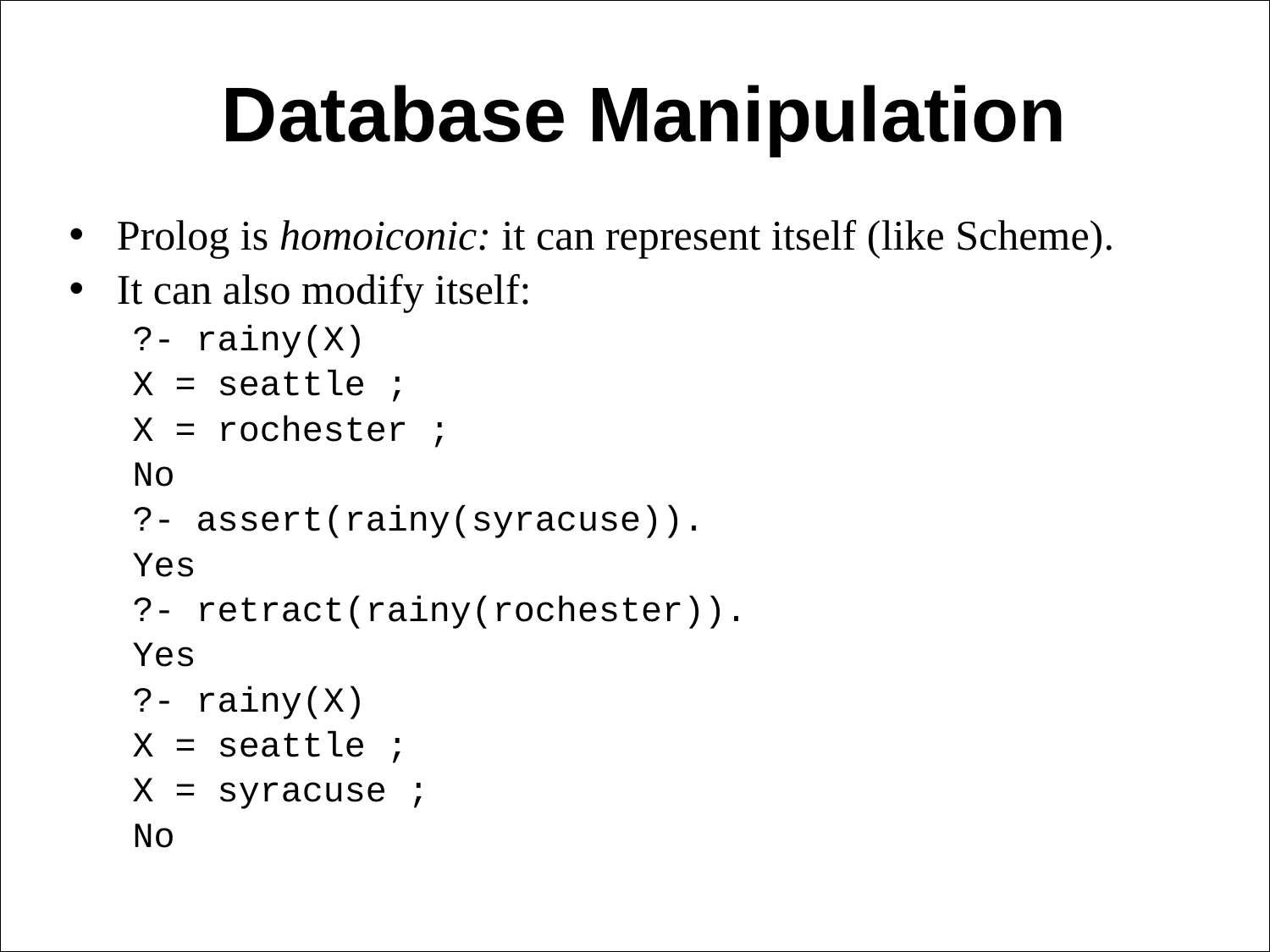

Database Manipulation

Prolog is homoiconic: it can represent itself (like Scheme).
It can also modify itself:
?- rainy(X)
X = seattle ;
X = rochester ;
No
?- assert(rainy(syracuse)).
Yes
?- retract(rainy(rochester)).
Yes
?- rainy(X)
X = seattle ;
X = syracuse ;
No